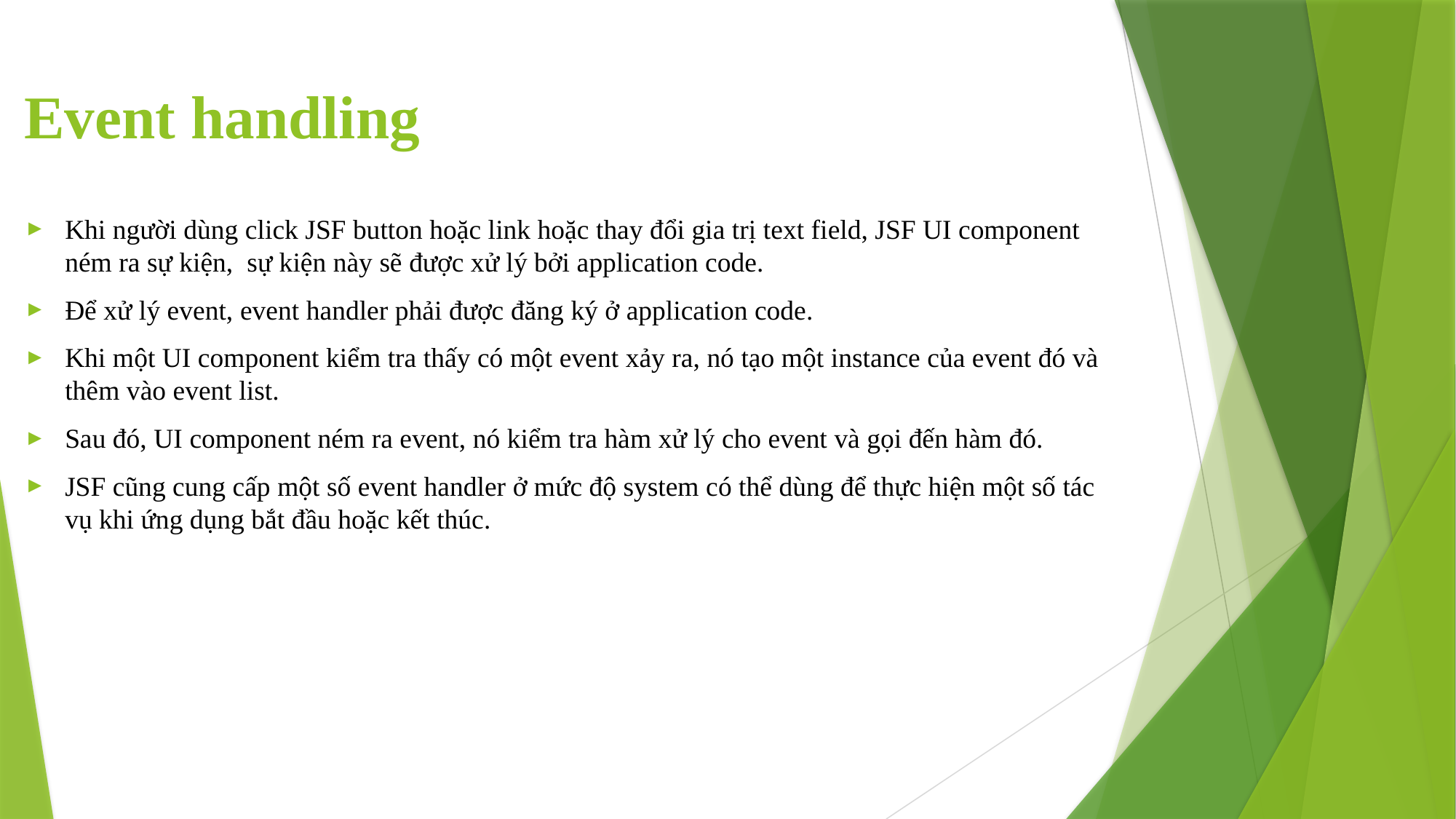

# Event handling
Khi người dùng click JSF button hoặc link hoặc thay đổi gia trị text field, JSF UI component ném ra sự kiện,  sự kiện này sẽ được xử lý bởi application code.
Để xử lý event, event handler phải được đăng ký ở application code.
Khi một UI component kiểm tra thấy có một event xảy ra, nó tạo một instance của event đó và thêm vào event list.
Sau đó, UI component ném ra event, nó kiểm tra hàm xử lý cho event và gọi đến hàm đó.
JSF cũng cung cấp một số event handler ở mức độ system có thể dùng để thực hiện một số tác vụ khi ứng dụng bắt đầu hoặc kết thúc.